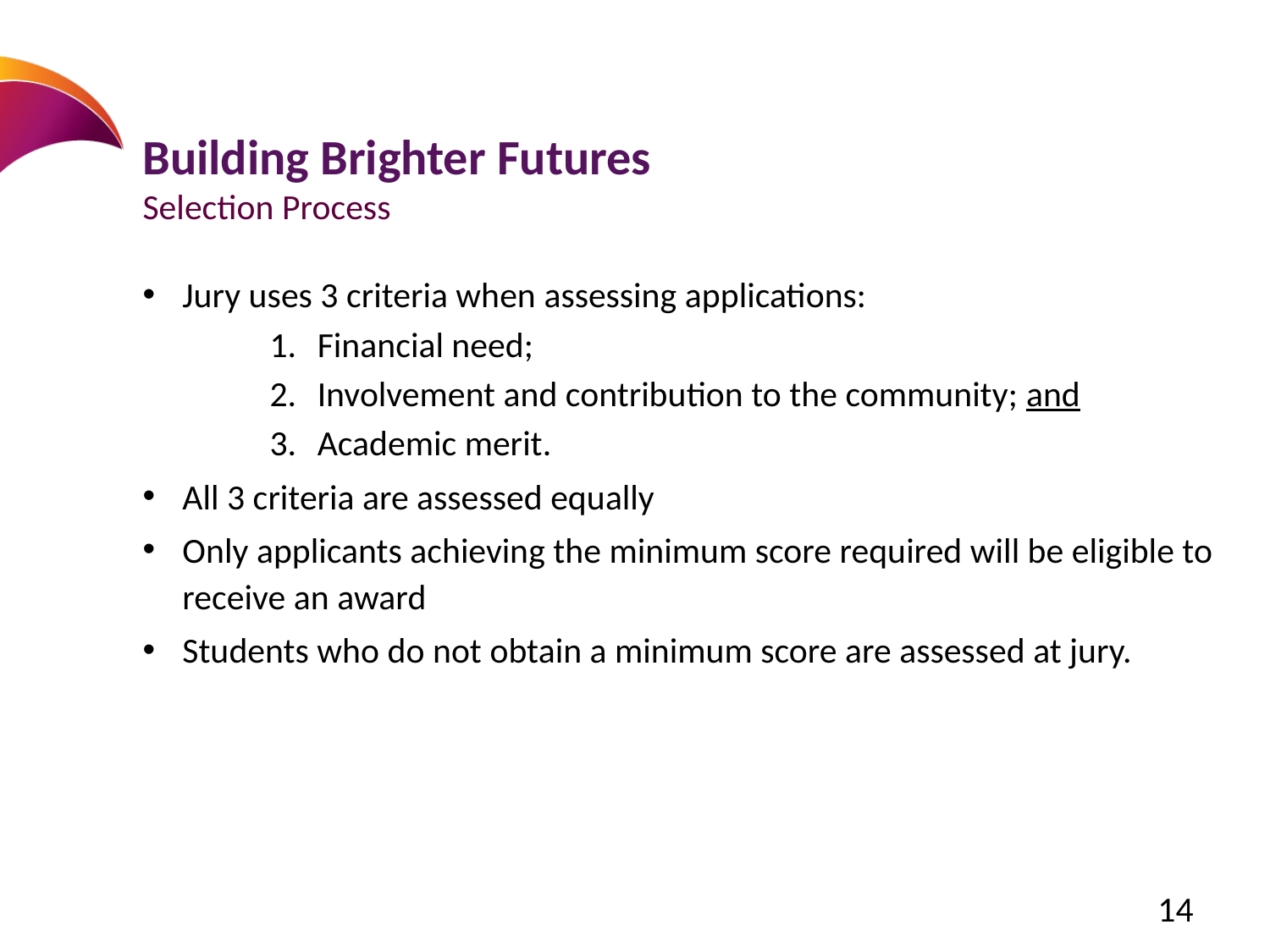

# Building Brighter Futures Selection Process
Jury uses 3 criteria when assessing applications:
Financial need;
Involvement and contribution to the community; and
Academic merit.
All 3 criteria are assessed equally
Only applicants achieving the minimum score required will be eligible to receive an award
Students who do not obtain a minimum score are assessed at jury.

14